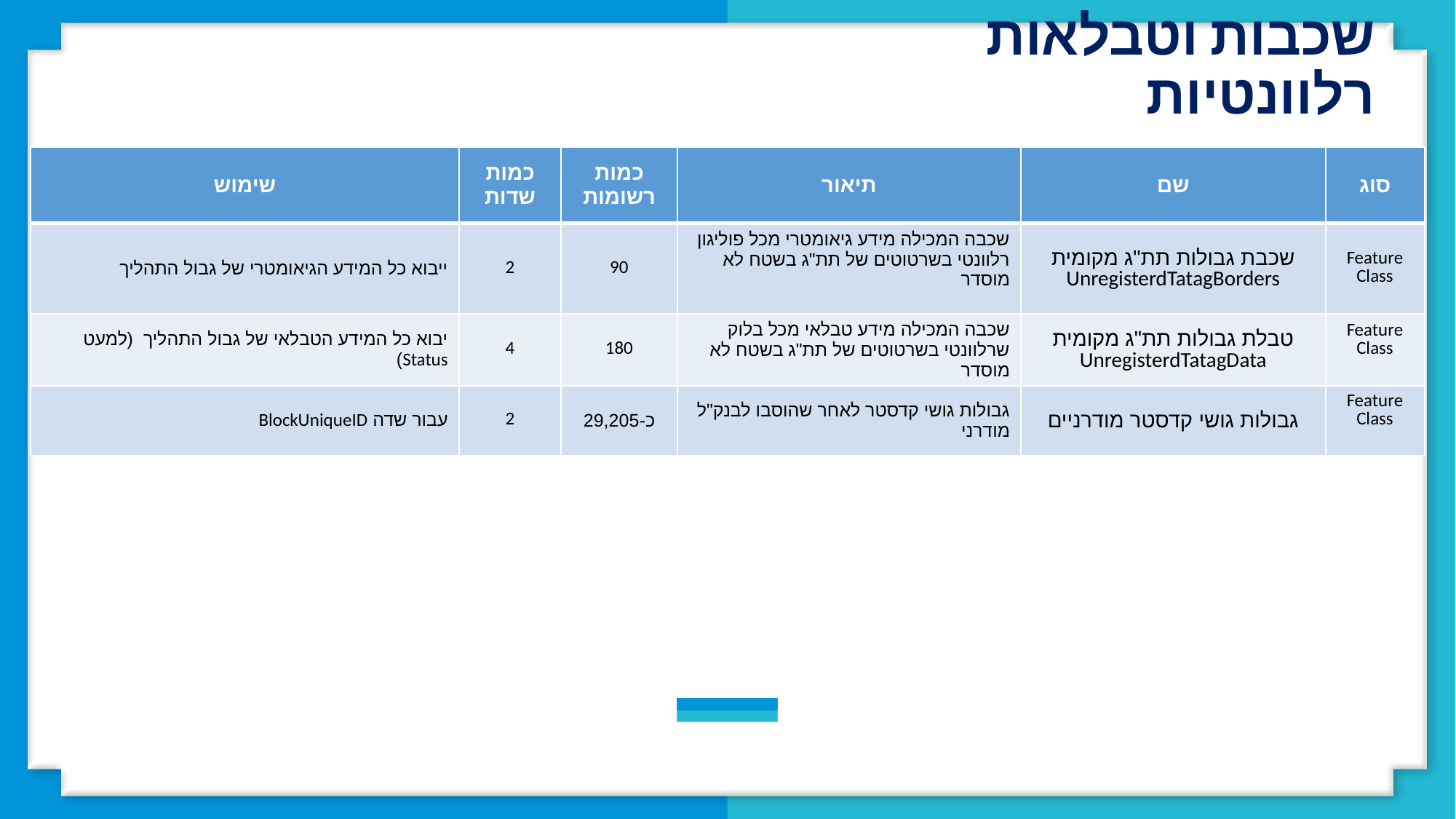

שכבות וטבלאות רלוונטיות
| שימוש | כמות שדות | כמות רשומות | תיאור | שם | סוג |
| --- | --- | --- | --- | --- | --- |
| ייבוא כל המידע הגיאומטרי של גבול התהליך | 2 | 90 | שכבה המכילה מידע גיאומטרי מכל פוליגון רלוונטי בשרטוטים של תת"ג בשטח לא מוסדר | שכבת גבולות תת"ג מקומית UnregisterdTatagBorders | Feature Class |
| יבוא כל המידע הטבלאי של גבול התהליך (למעט Status) | 4 | 180 | שכבה המכילה מידע טבלאי מכל בלוק שרלוונטי בשרטוטים של תת"ג בשטח לא מוסדר | טבלת גבולות תת"ג מקומית UnregisterdTatagData | Feature Class |
| עבור שדה BlockUniqueID | 2 | כ-29,205 | גבולות גושי קדסטר לאחר שהוסבו לבנק"ל מודרני | גבולות גושי קדסטר מודרניים | Feature Class |